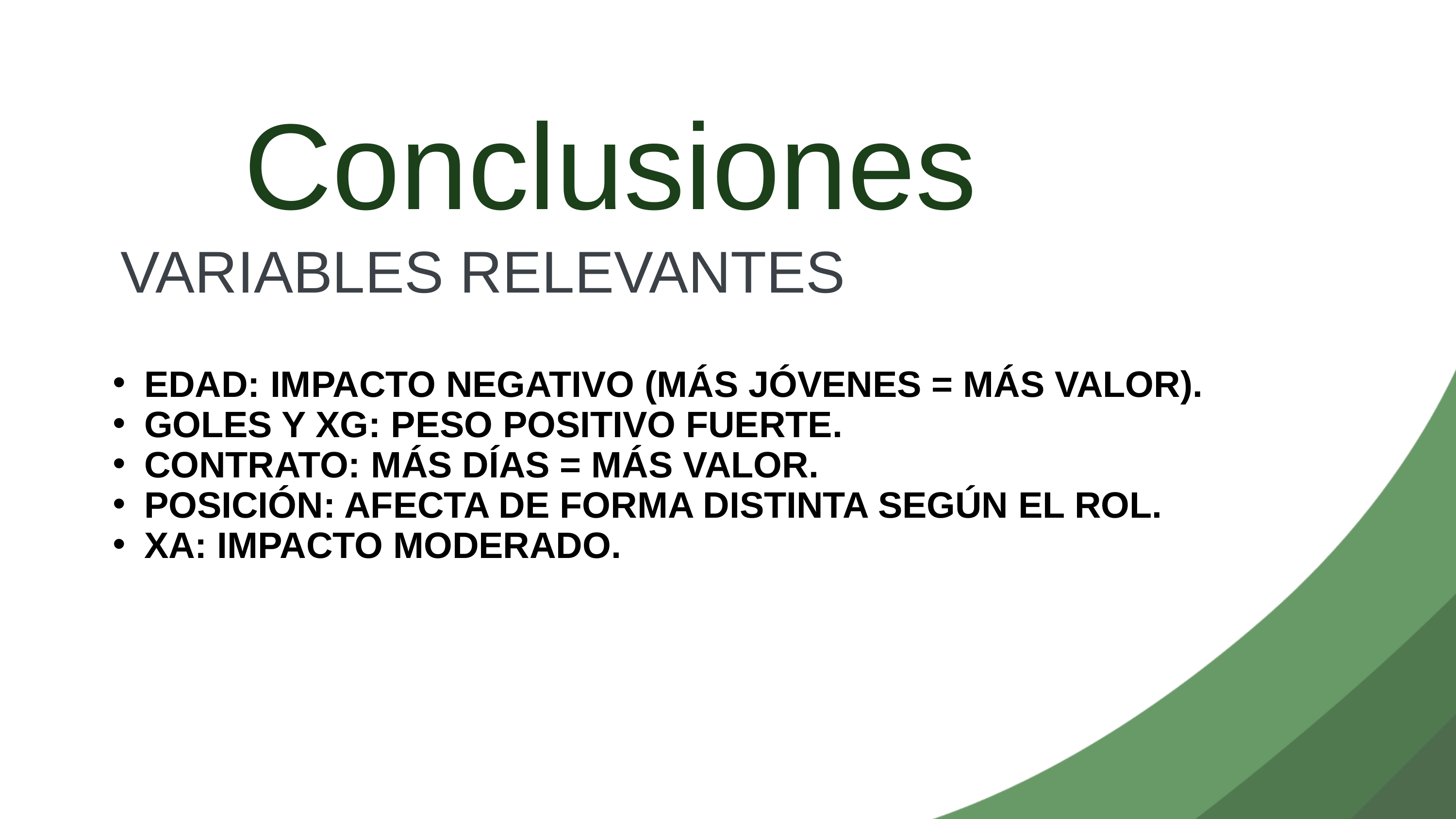

Conclusiones
 VARIABLES RELEVANTES

EDAD: IMPACTO NEGATIVO (MÁS JÓVENES = MÁS VALOR).
GOLES Y XG: PESO POSITIVO FUERTE.
CONTRATO: MÁS DÍAS = MÁS VALOR.
POSICIÓN: AFECTA DE FORMA DISTINTA SEGÚN EL ROL.
XA: IMPACTO MODERADO.